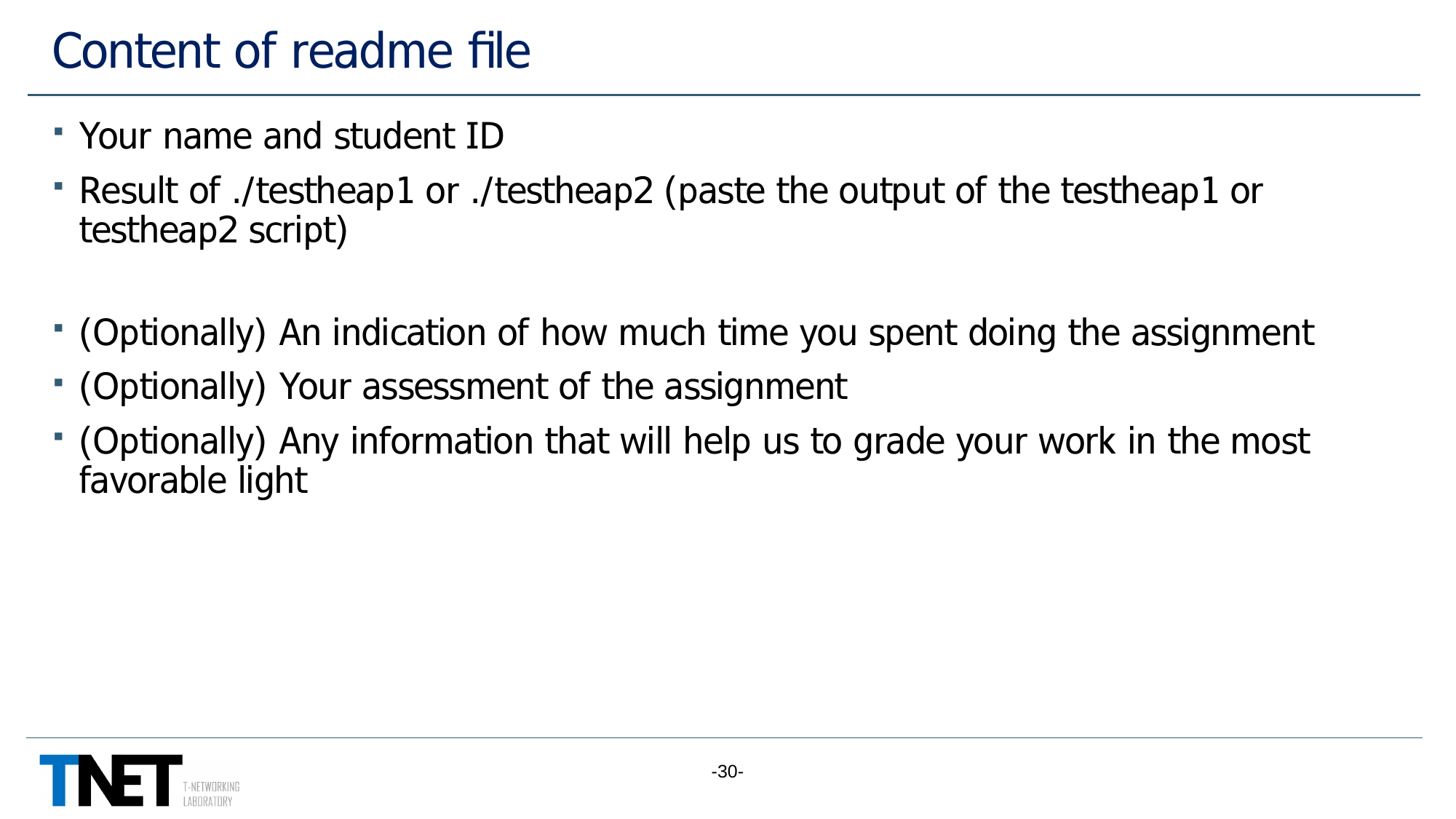

# Content of readme file
Your name and student ID
Result of ./testheap1 or ./testheap2 (paste the output of the testheap1 or testheap2 script)

(Optionally) An indication of how much time you spent doing the assignment
(Optionally) Your assessment of the assignment
(Optionally) Any information that will help us to grade your work in the most favorable light
-30-